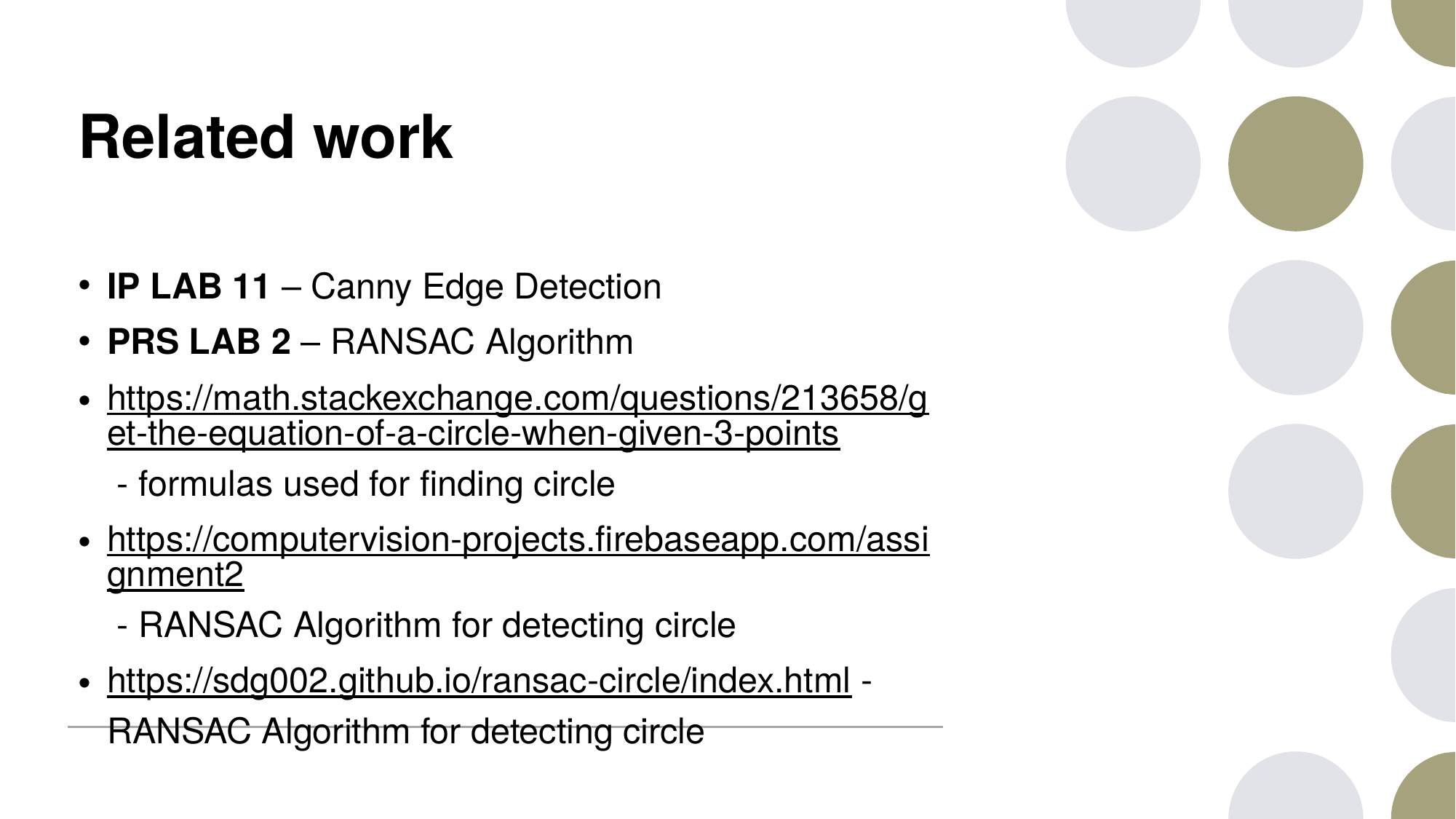

# Related work
IP LAB 11 – Canny Edge Detection
PRS LAB 2 – RANSAC Algorithm
https://math.stackexchange.com/questions/213658/get-the-equation-of-a-circle-when-given-3-points - formulas used for finding circle
https://computervision-projects.firebaseapp.com/assignment2 - RANSAC Algorithm for detecting circle
https://sdg002.github.io/ransac-circle/index.html - RANSAC Algorithm for detecting circle